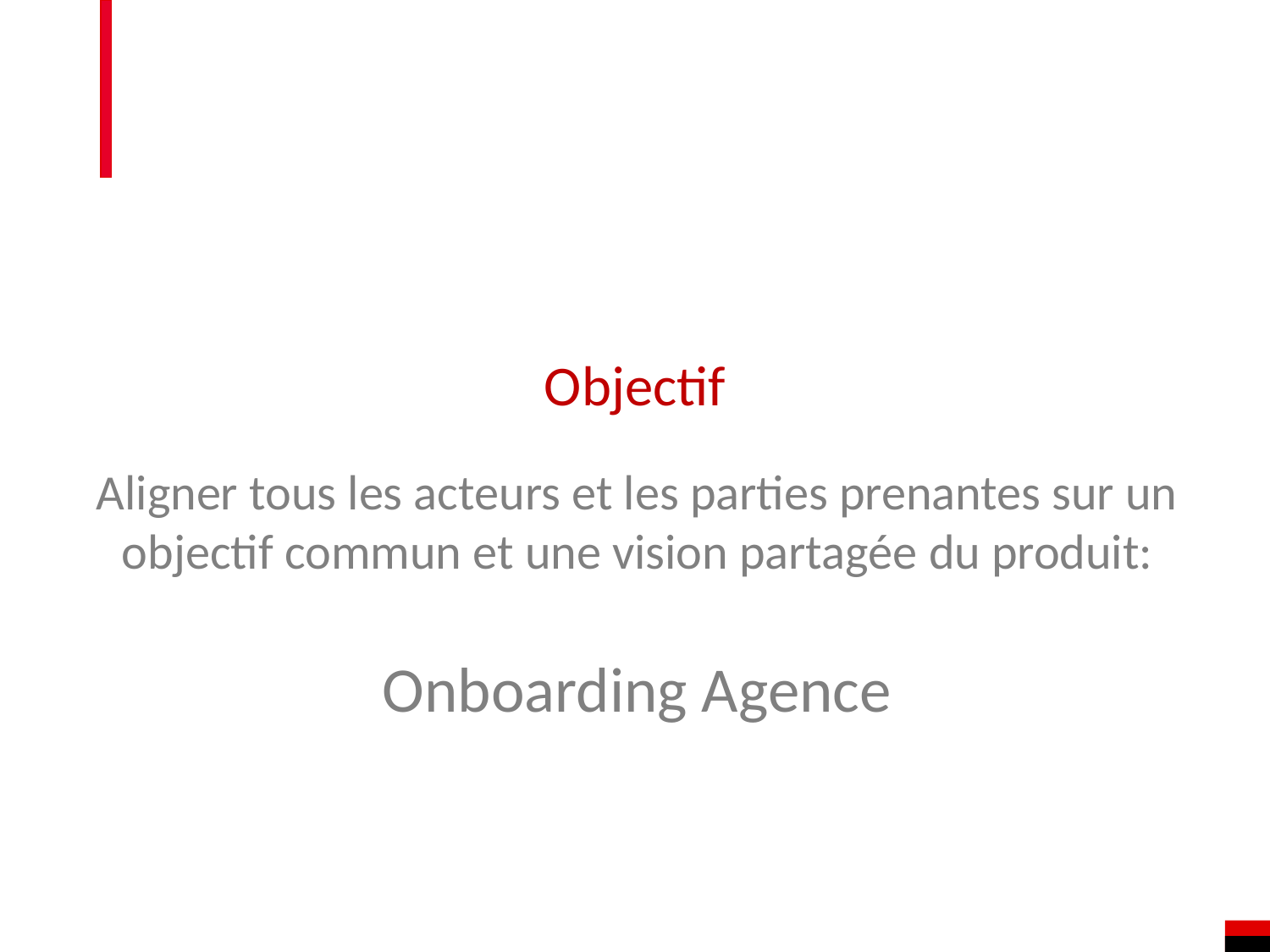

Objectif
Aligner tous les acteurs et les parties prenantes sur un objectif commun et une vision partagée du produit:

Onboarding Agence